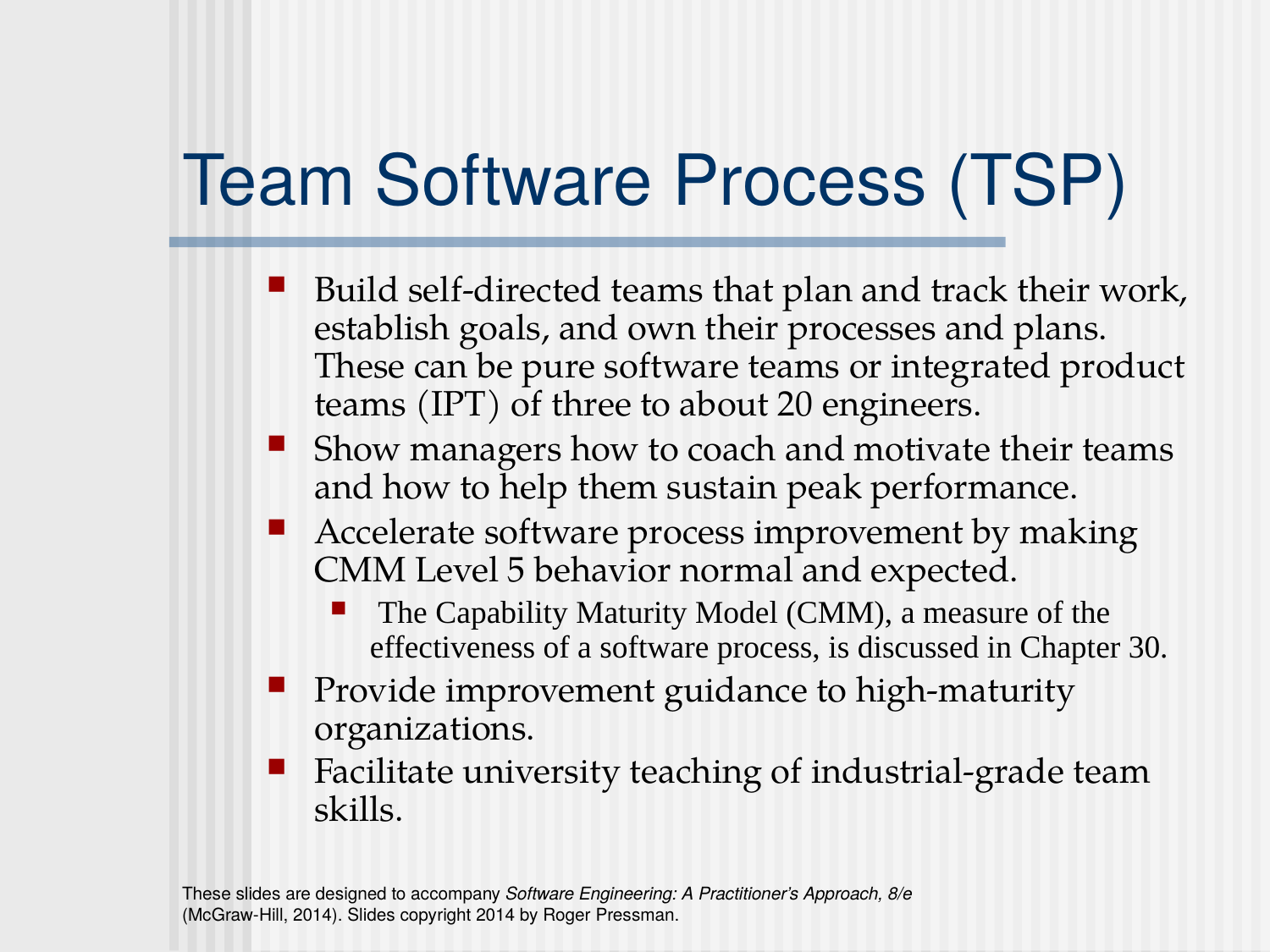

# Team Software Process (TSP)
Build self-directed teams that plan and track their work, establish goals, and own their processes and plans. These can be pure software teams or integrated product teams (IPT) of three to about 20 engineers.
Show managers how to coach and motivate their teams and how to help them sustain peak performance.
Accelerate software process improvement by making CMM Level 5 behavior normal and expected.
 The Capability Maturity Model (CMM), a measure of the effectiveness of a software process, is discussed in Chapter 30.
Provide improvement guidance to high-maturity organizations.
Facilitate university teaching of industrial-grade team skills.
These slides are designed to accompany Software Engineering: A Practitioner’s Approach, 8/e  (McGraw-Hill, 2014). Slides copyright 2014 by Roger Pressman.
17